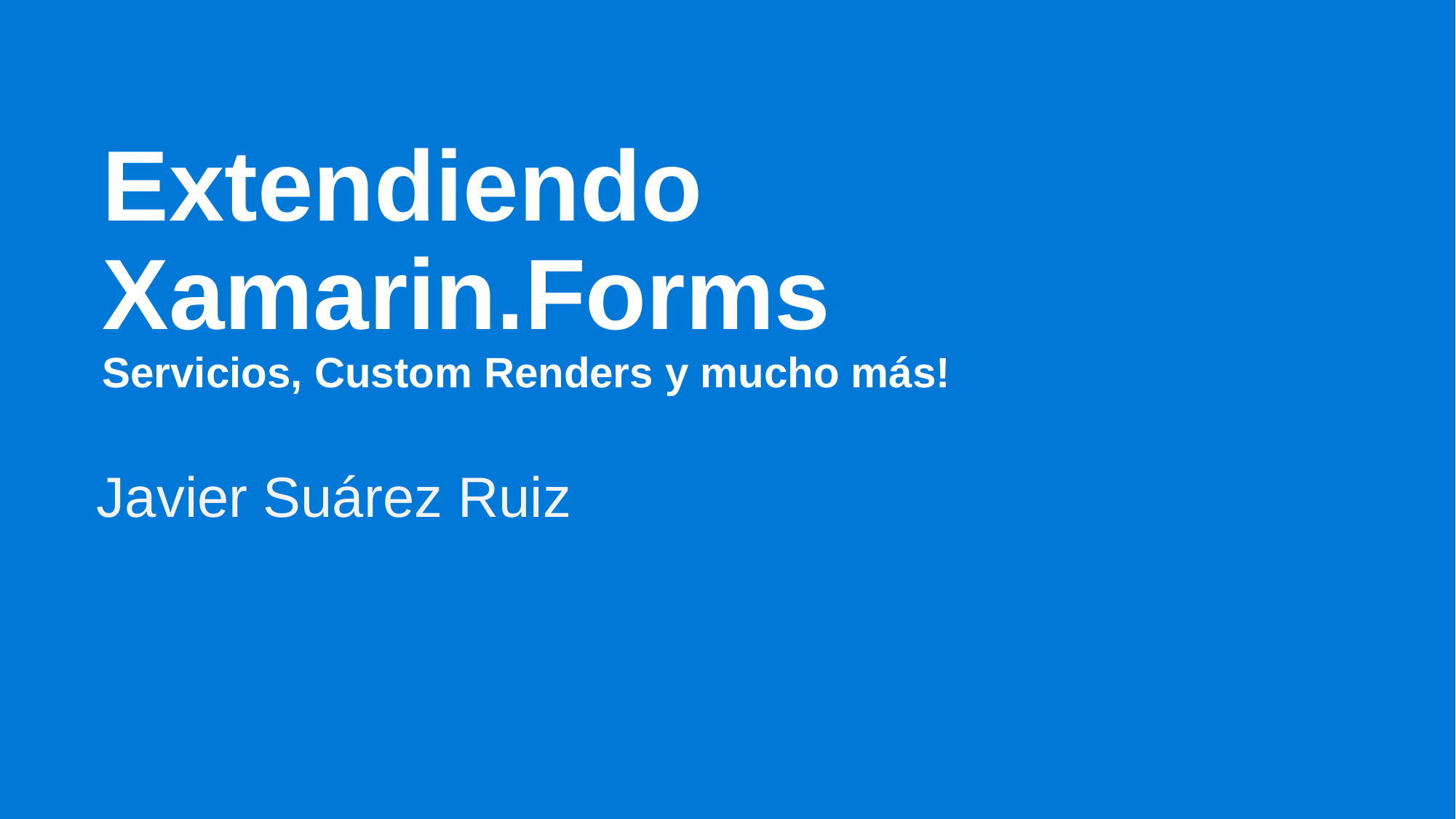

# Extendiendo Xamarin.Forms Servicios, Custom Renders y mucho más!
Javier Suárez Ruiz